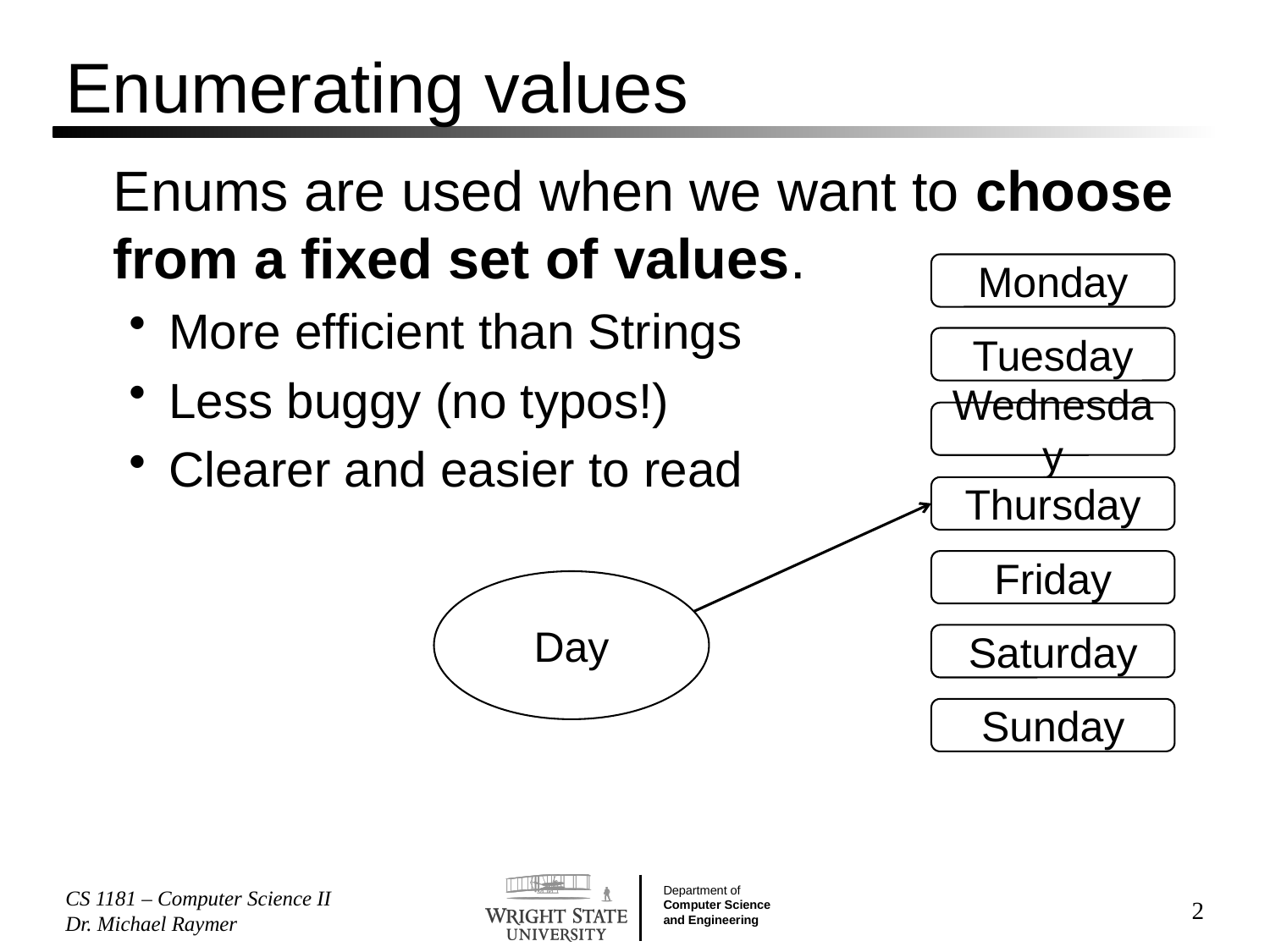

# Enumerating values
Enums are used when we want to choose from a fixed set of values.
More efficient than Strings
Less buggy (no typos!)
Clearer and easier to read
Monday
Tuesday
Wednesday
Thursday
Friday
Day
Saturday
Sunday
CS 1181 – Computer Science II    Dr. Michael Raymer
2